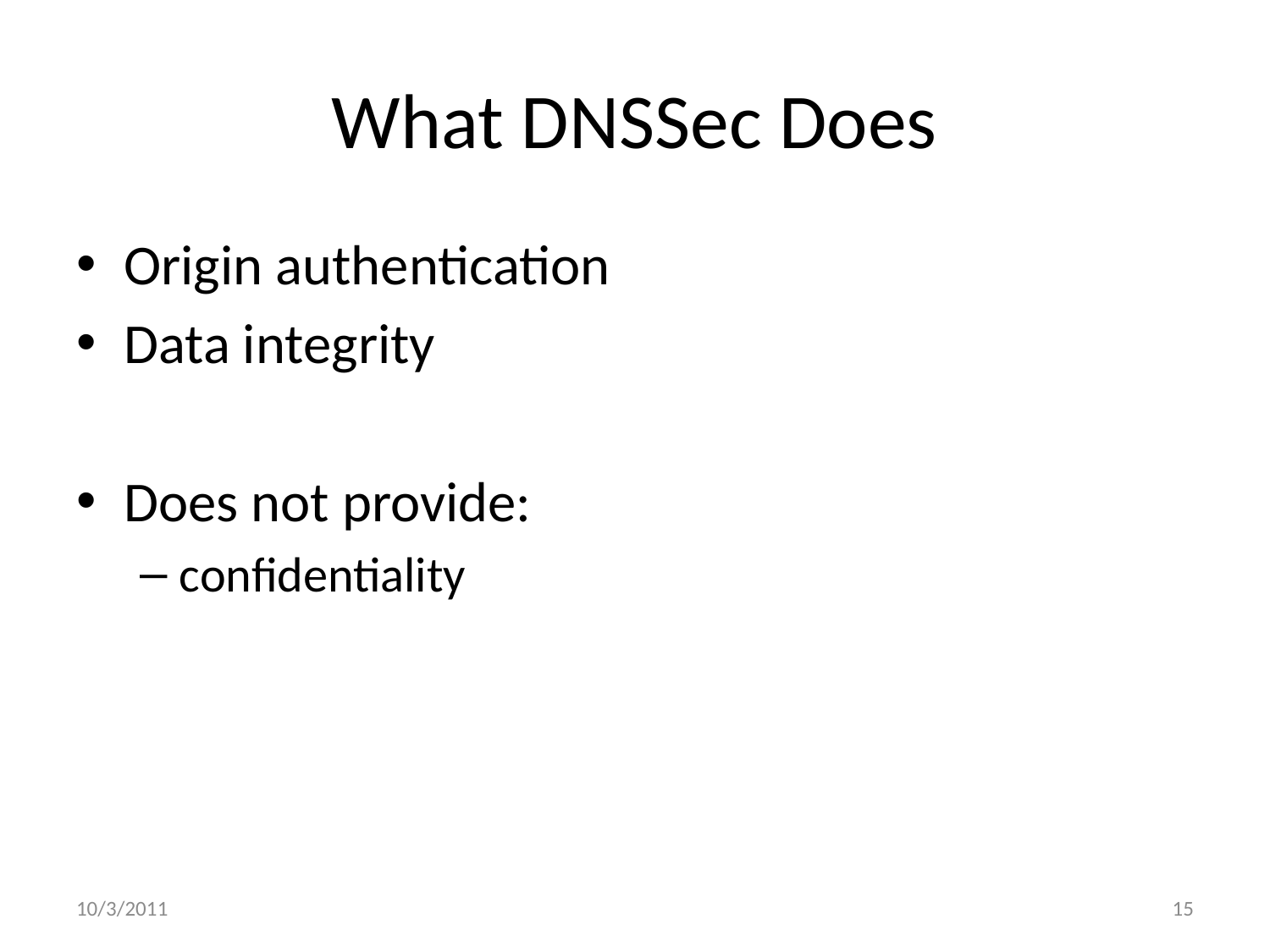

# What DNSSec Does
Origin authentication
Data integrity

Does not provide:
confidentiality
10/3/2011
15